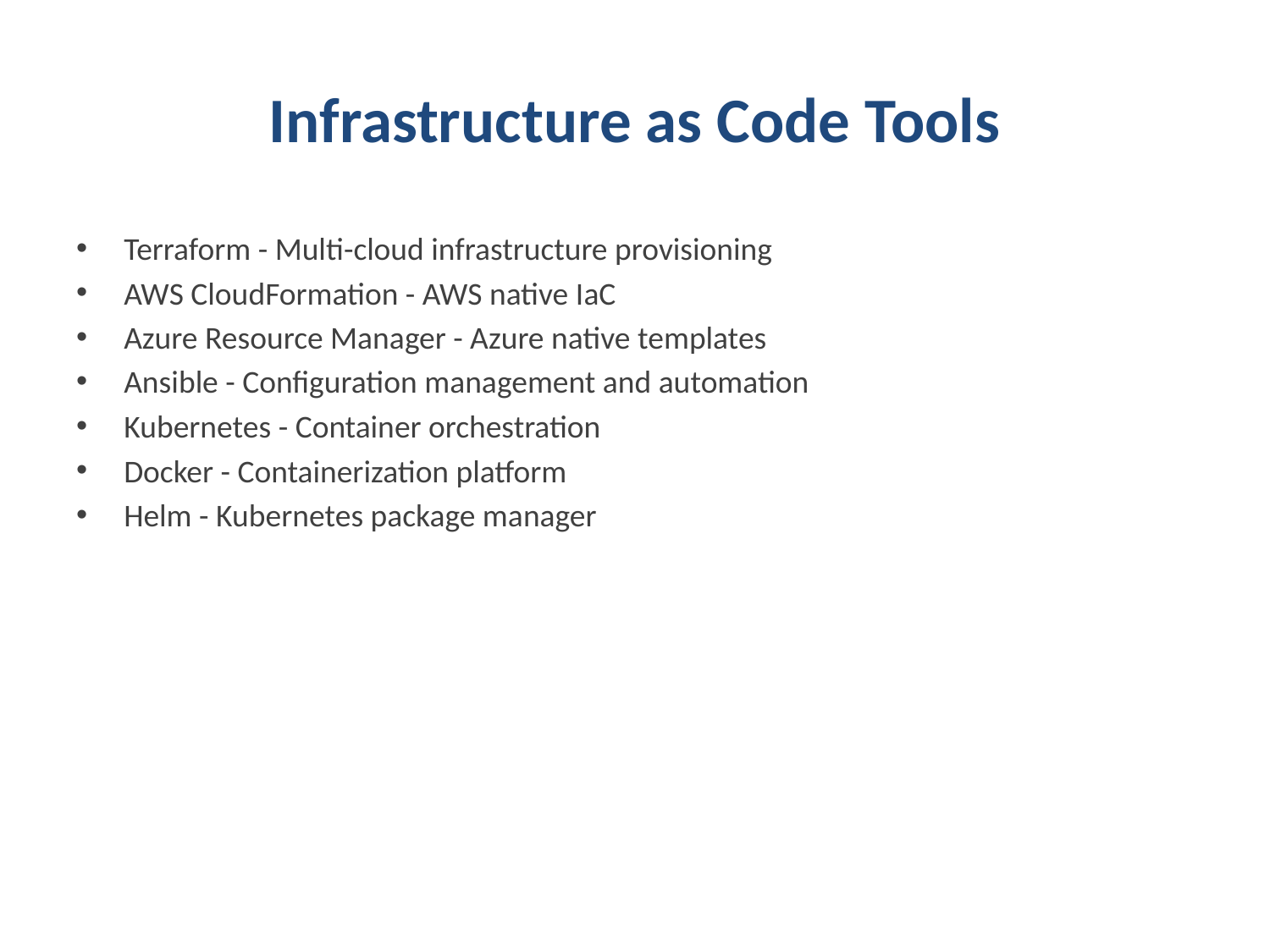

# Infrastructure as Code Tools
Terraform - Multi-cloud infrastructure provisioning
AWS CloudFormation - AWS native IaC
Azure Resource Manager - Azure native templates
Ansible - Configuration management and automation
Kubernetes - Container orchestration
Docker - Containerization platform
Helm - Kubernetes package manager